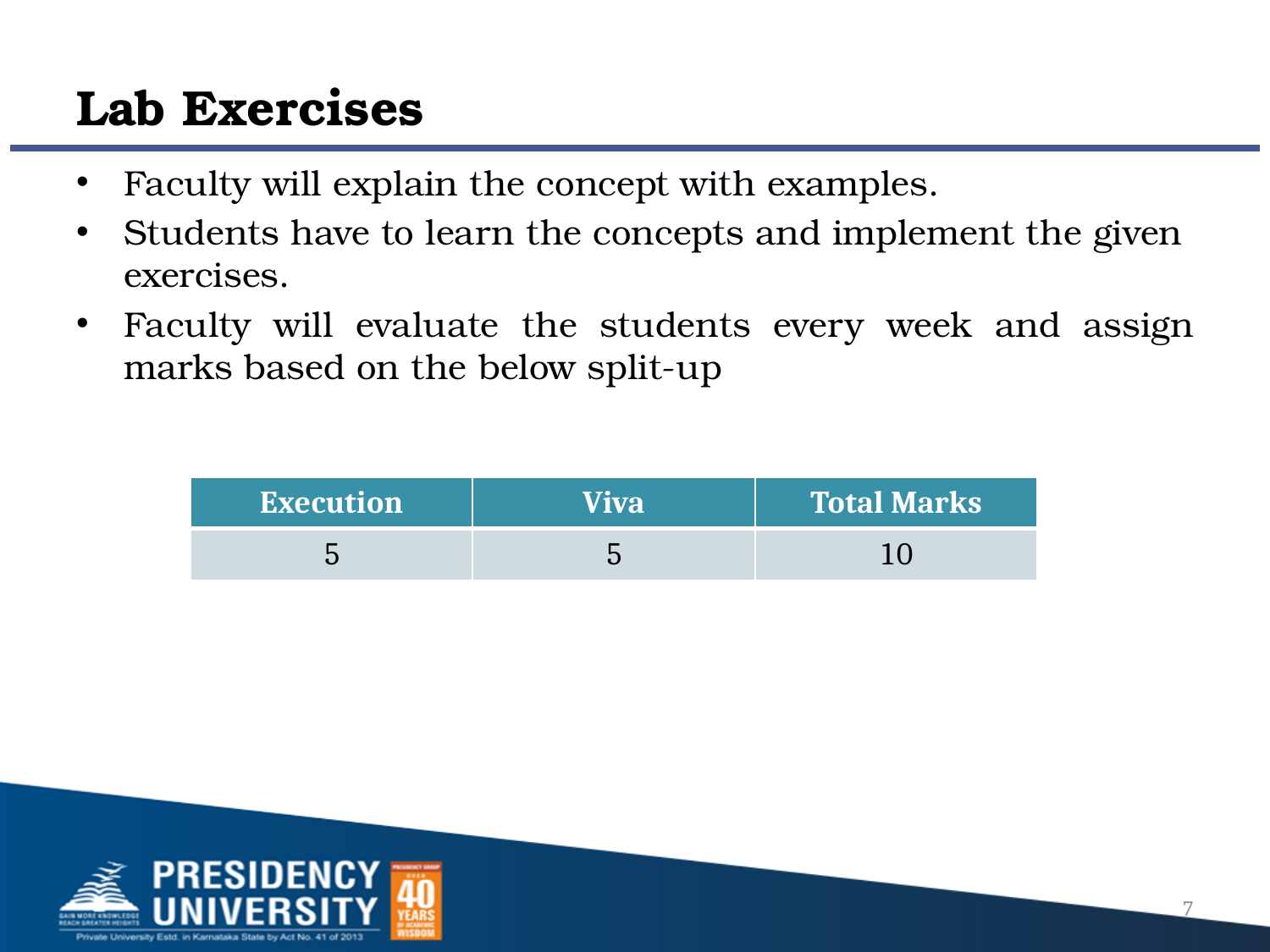

# Lab Exercises
Faculty will explain the concept with examples.
Students have to learn the concepts and implement the given exercises.
Faculty will evaluate the students every week and assign marks based on the below split-up
| Execution | Viva | Total Marks |
| --- | --- | --- |
| 5 | 5 | 10 |
7